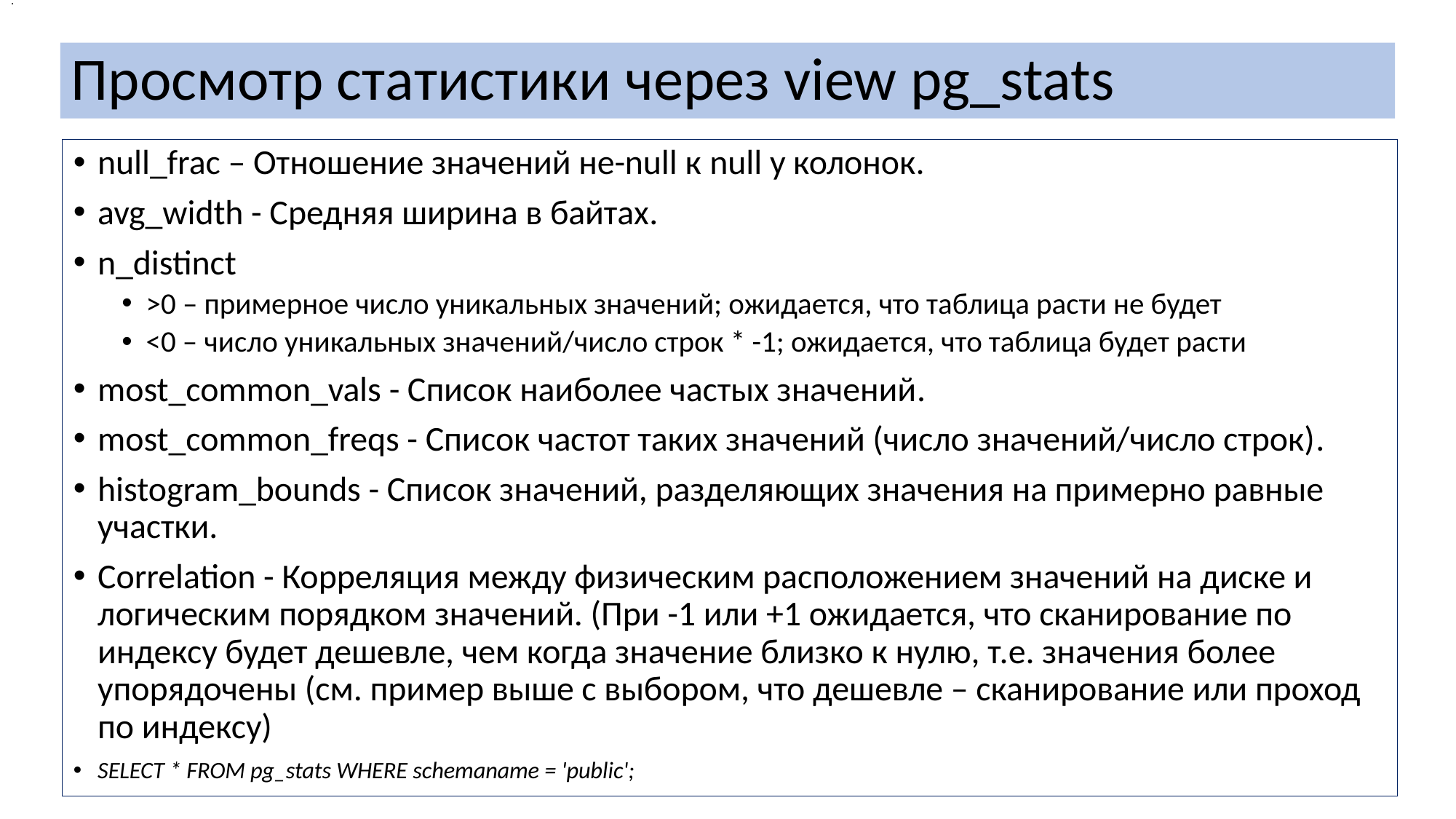

.
# Просмотр статистики через view pg_stats
null_frac – Отношение значений не-null к null у колонок.
avg_width - Средняя ширина в байтах.
n_distinct
>0 – примерное число уникальных значений; ожидается, что таблица расти не будет
<0 – число уникальных значений/число строк * -1; ожидается, что таблица будет расти
most_common_vals - Список наиболее частых значений.
most_common_freqs - Список частот таких значений (число значений/число строк).
histogram_bounds - Список значений, разделяющих значения на примерно равные участки.
Correlation - Корреляция между физическим расположением значений на диске и логическим порядком значений. (При -1 или +1 ожидается, что сканирование по индексу будет дешевле, чем когда значение близко к нулю, т.е. значения более упорядочены (см. пример выше с выбором, что дешевле – сканирование или проход по индексу)
SELECT * FROM pg_stats WHERE schemaname = 'public';